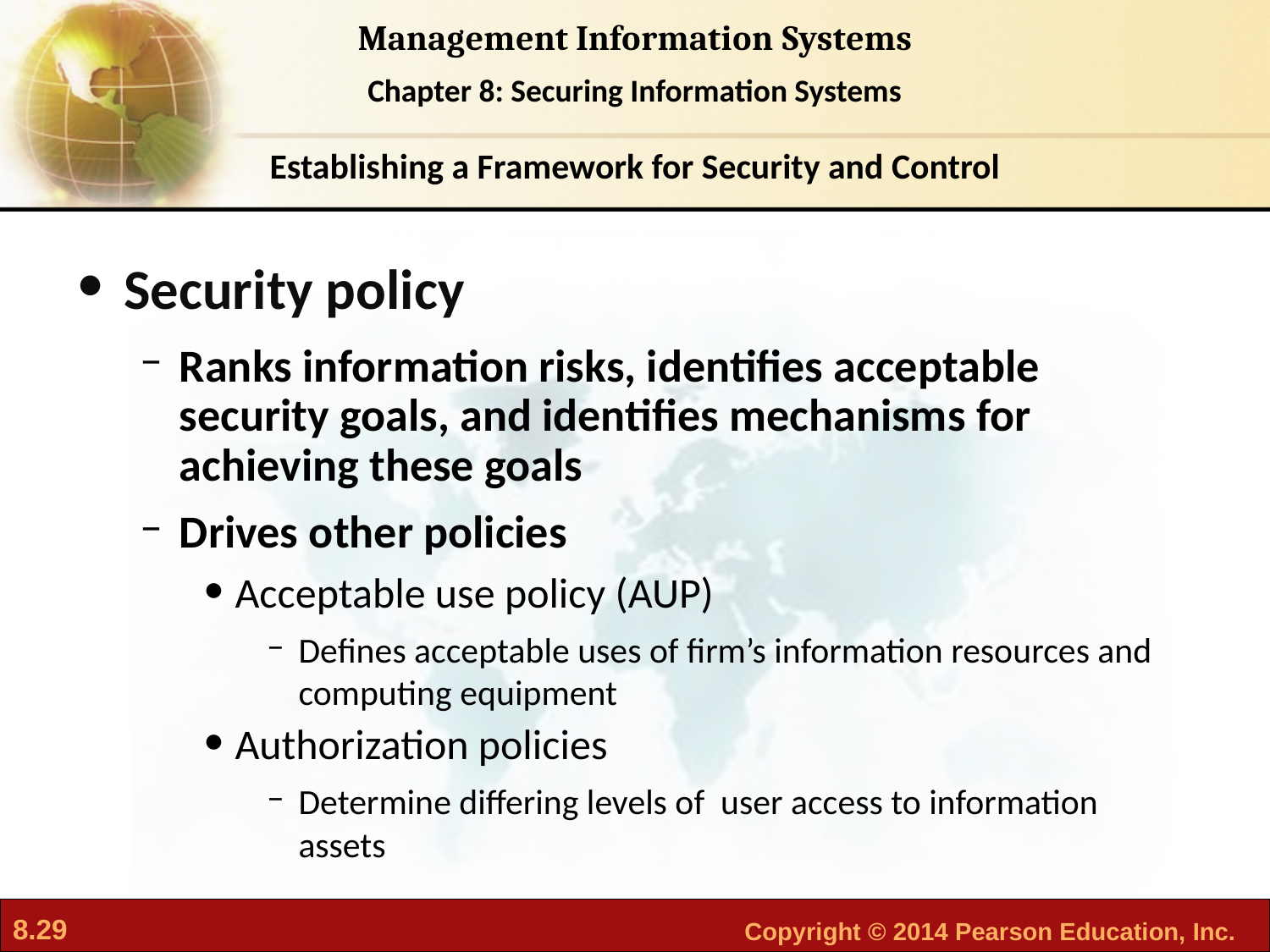

Establishing a Framework for Security and Control
Security policy
Ranks information risks, identifies acceptable security goals, and identifies mechanisms for achieving these goals
Drives other policies
Acceptable use policy (AUP)
Defines acceptable uses of firm’s information resources and computing equipment
Authorization policies
Determine differing levels of  user access to information assets